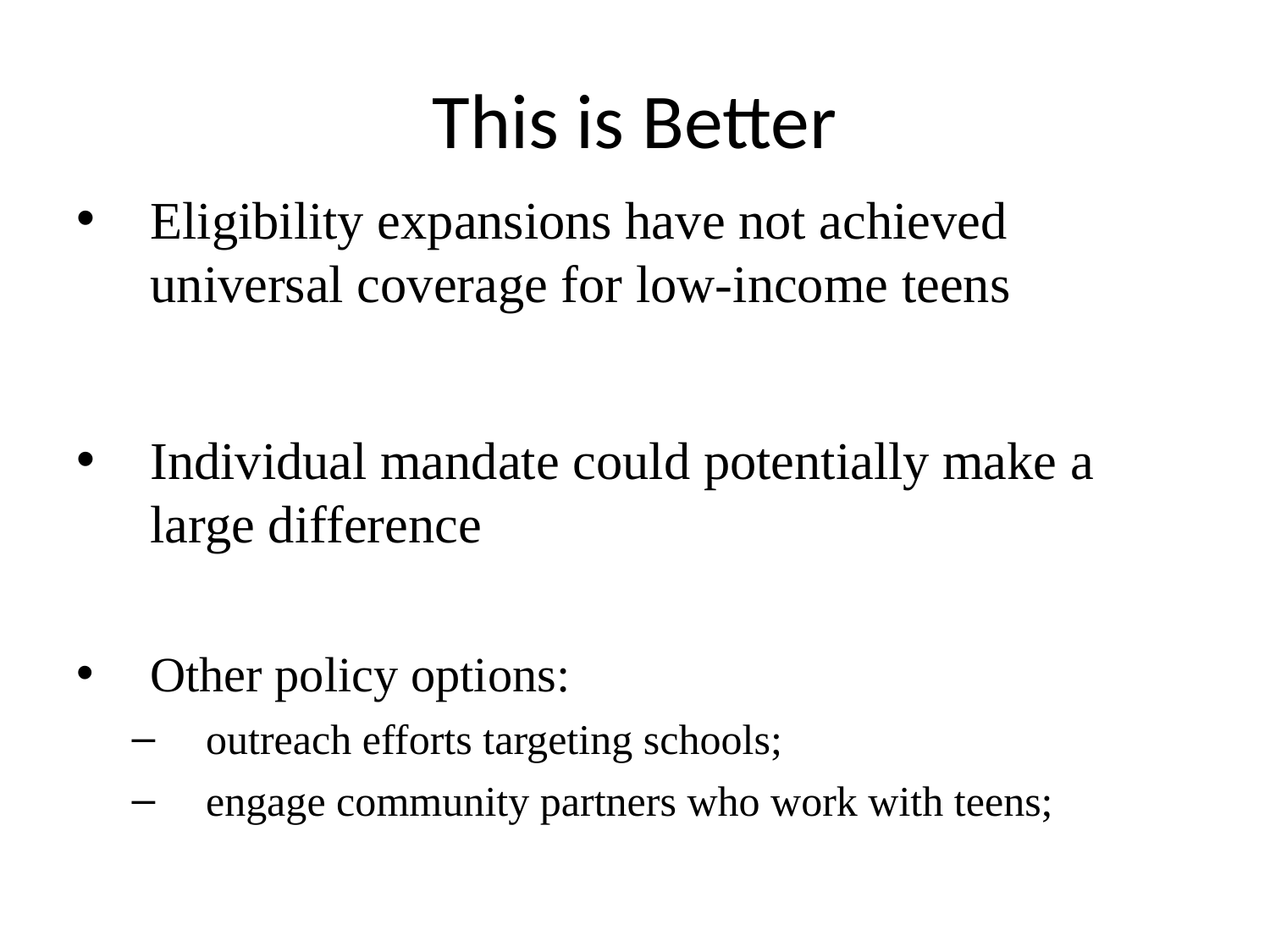

# This is Better
Eligibility expansions have not achieved universal coverage for low-income teens

Individual mandate could potentially make a large difference

Other policy options:
outreach efforts targeting schools;
engage community partners who work with teens;